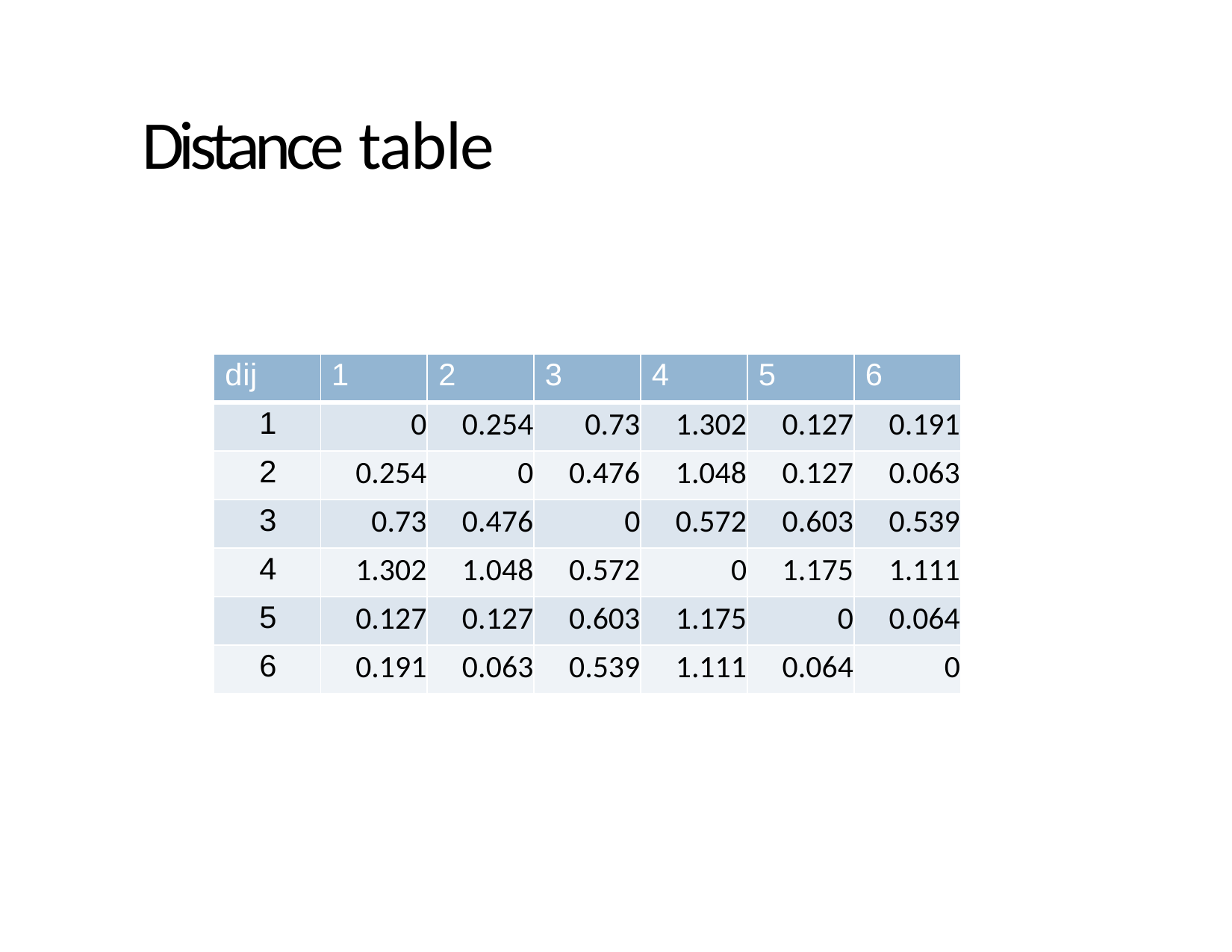

# Distance table
53
| dij | 1 | 2 | 3 | 4 | 5 | 6 |
| --- | --- | --- | --- | --- | --- | --- |
| 1 | 0 | 0.254 | 0.73 | 1.302 | 0.127 | 0.191 |
| 2 | 0.254 | 0 | 0.476 | 1.048 | 0.127 | 0.063 |
| 3 | 0.73 | 0.476 | 0 | 0.572 | 0.603 | 0.539 |
| 4 | 1.302 | 1.048 | 0.572 | 0 | 1.175 | 1.111 |
| 5 | 0.127 | 0.127 | 0.603 | 1.175 | 0 | 0.064 |
| 6 | 0.191 | 0.063 | 0.539 | 1.111 | 0.064 | 0 |